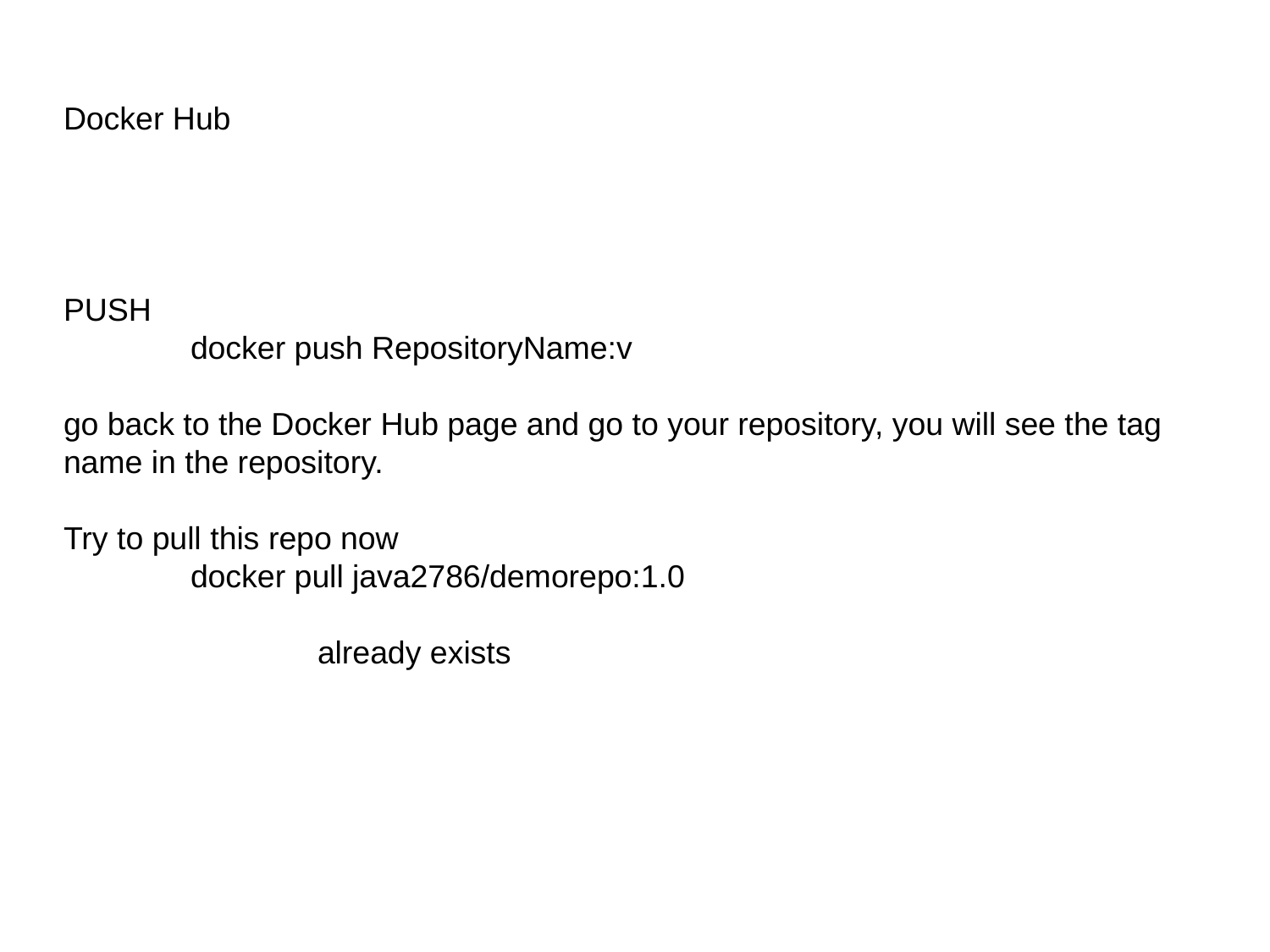

# Docker Hub
PUSH
	docker push RepositoryName:v

go back to the Docker Hub page and go to your repository, you will see the tag name in the repository.

Try to pull this repo now
	docker pull java2786/demorepo:1.0

		already exists